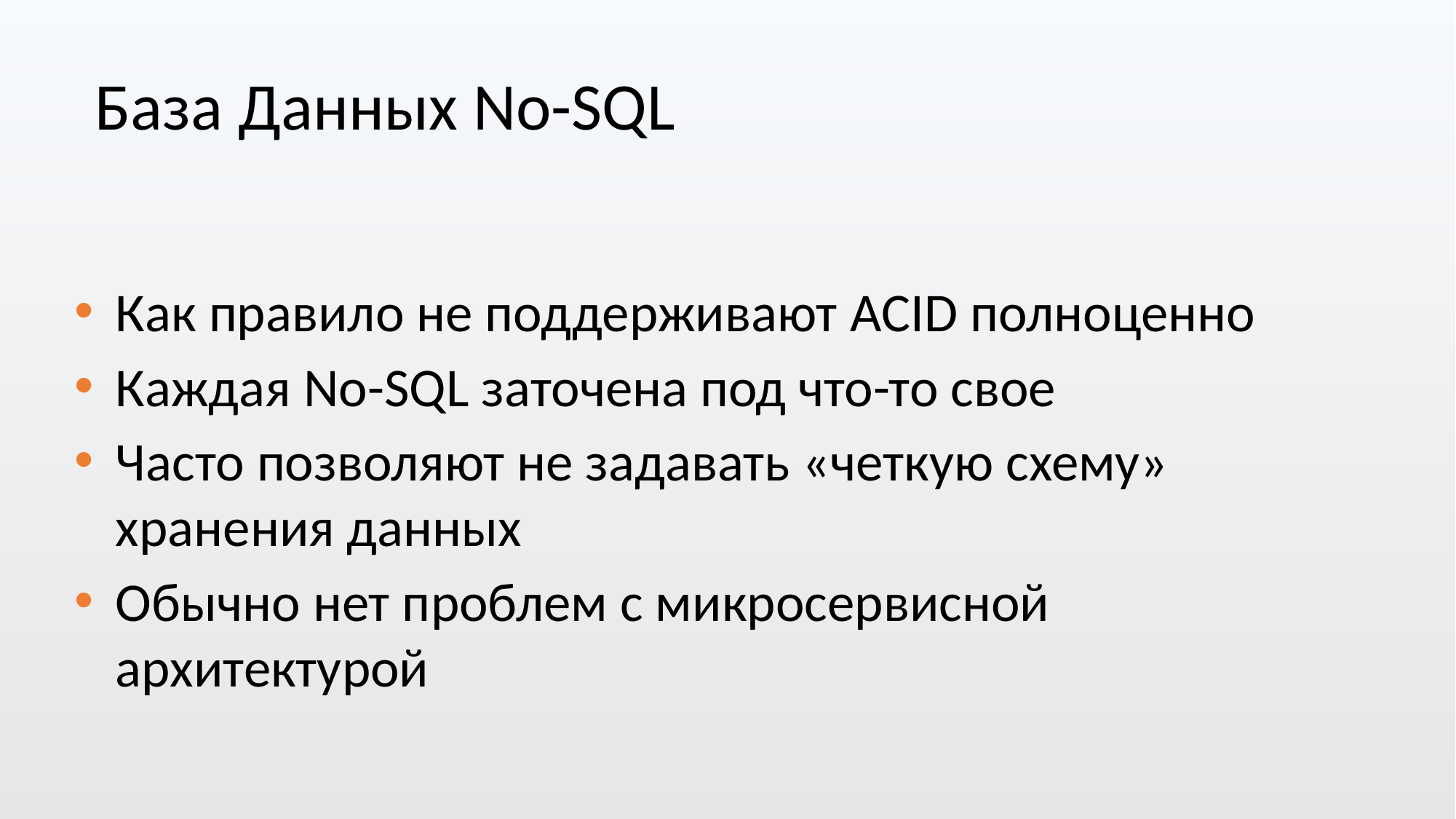

База Данных No-SQL
Как правило не поддерживают ACID полноценно
Каждая No-SQL заточена под что-то свое
Часто позволяют не задавать «четкую схему» хранения данных
Обычно нет проблем с микросервисной архитектурой